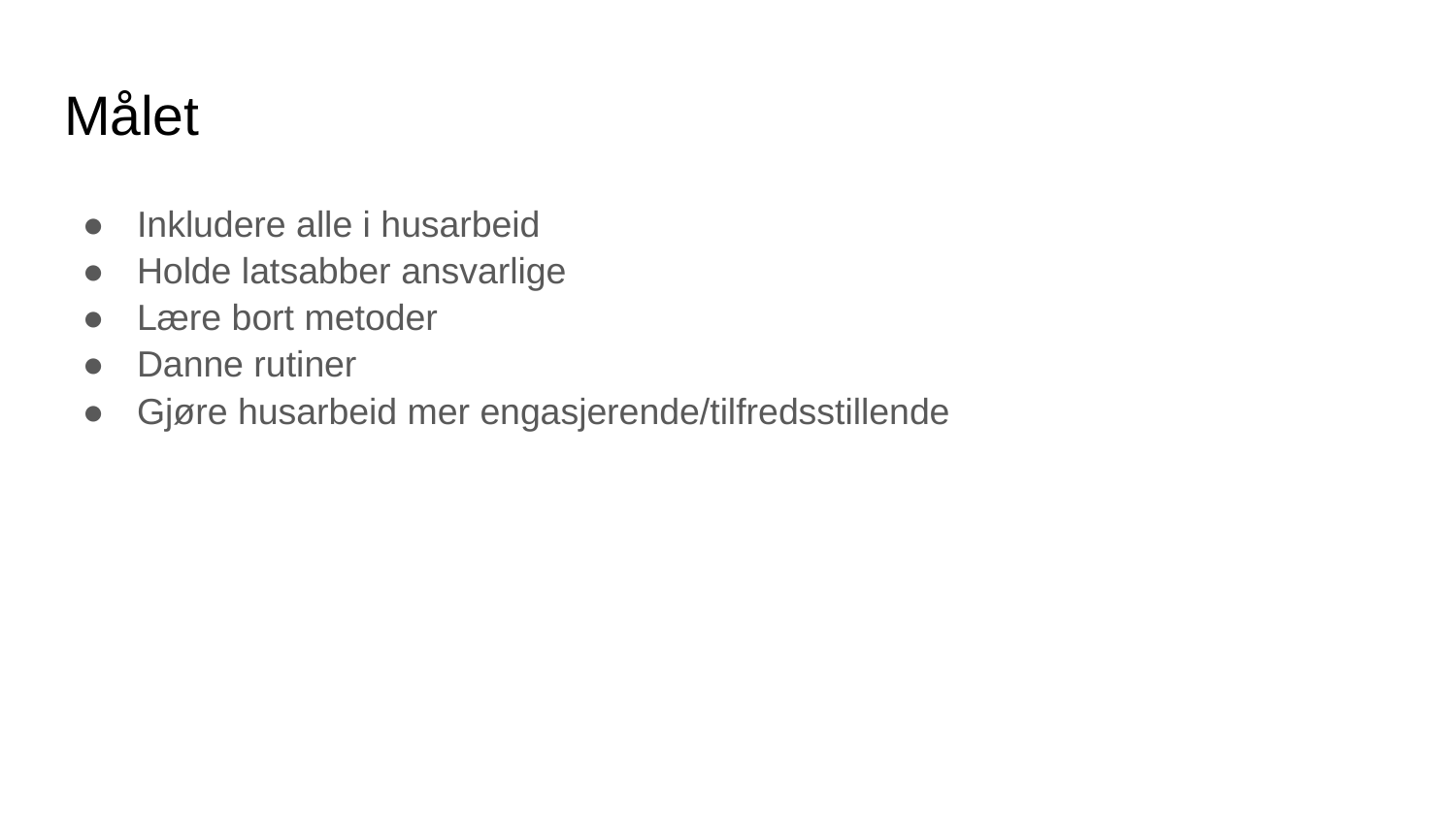

# Målet
Inkludere alle i husarbeid
Holde latsabber ansvarlige
Lære bort metoder
Danne rutiner
Gjøre husarbeid mer engasjerende/tilfredsstillende